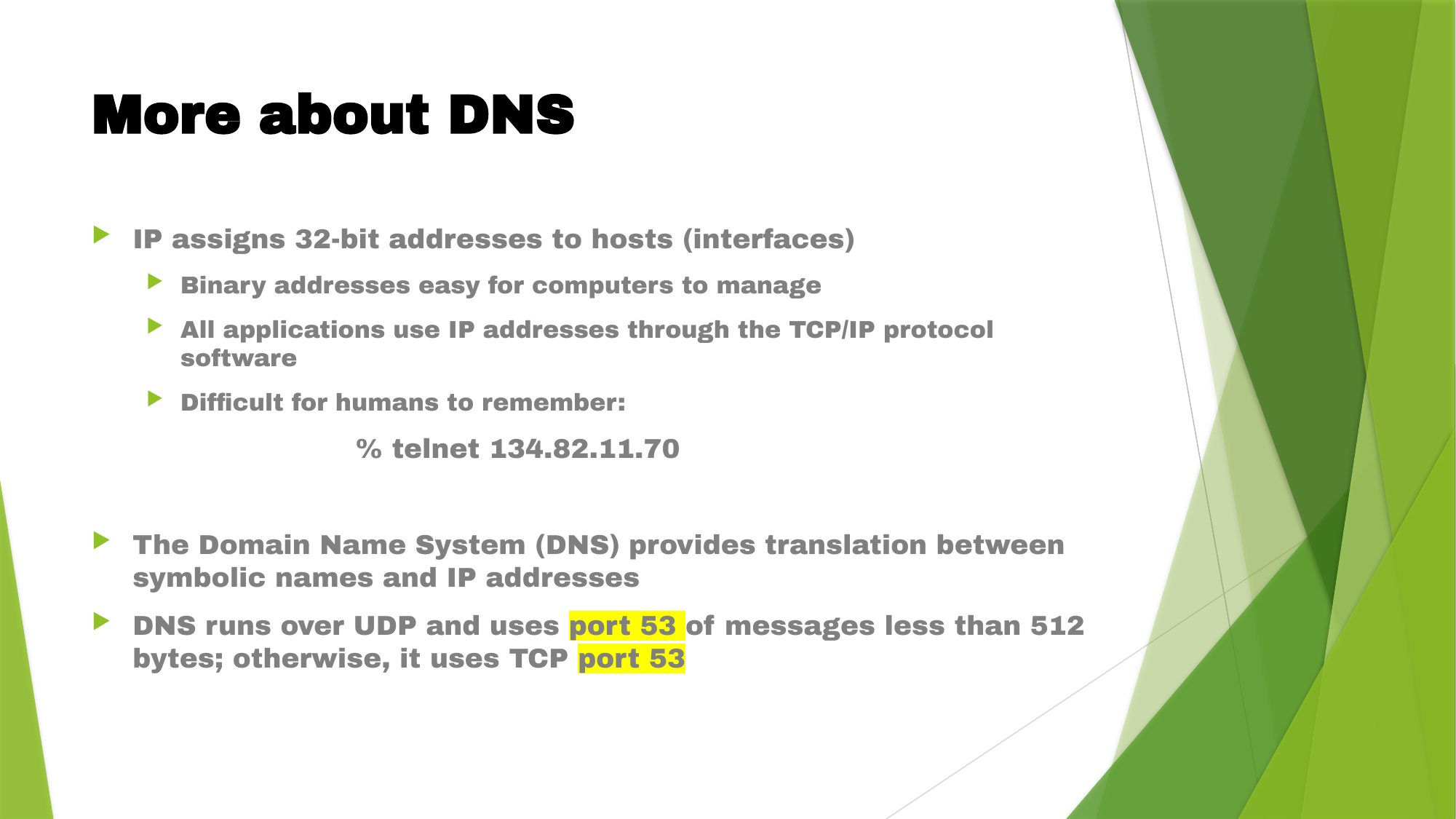

# More about DNS
IP assigns 32-bit addresses to hosts (interfaces)
Binary addresses easy for computers to manage
All applications use IP addresses through the TCP/IP protocol software
Difficult for humans to remember:
                             % telnet 134.82.11.70

The Domain Name System (DNS) provides translation between symbolic names and IP addresses
DNS runs over UDP and uses port 53 of messages less than 512 bytes; otherwise, it uses TCP port 53